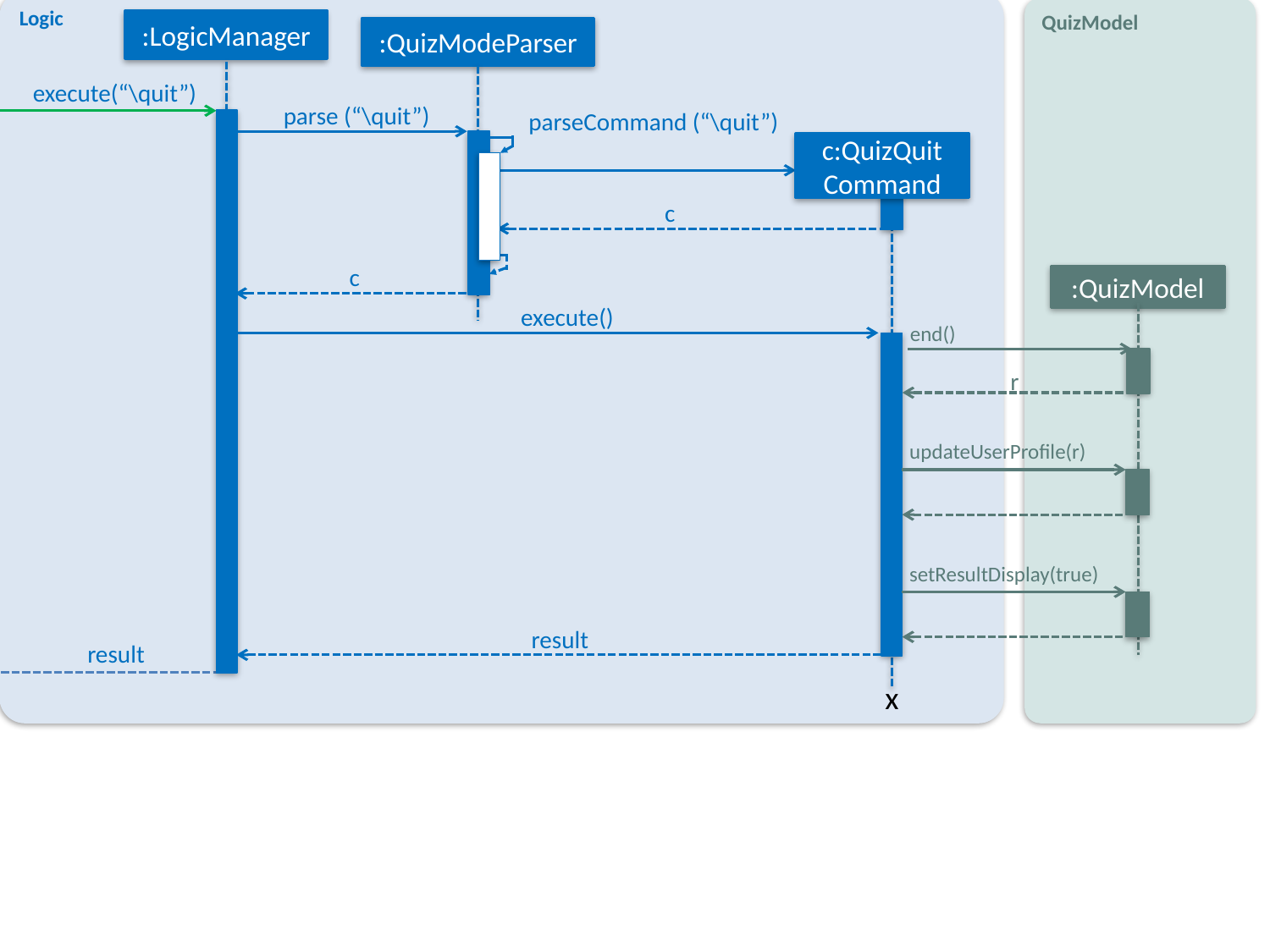

Logic
QuizModel
:LogicManager
:QuizModeParser
execute(“\quit”)
parse (“\quit”)
parseCommand (“\quit”)

c:QuizQuit
Command

c
c
:QuizModel
execute()
end()

r
updateUserProfile(r)

setResultDisplay(true)

result
result
x